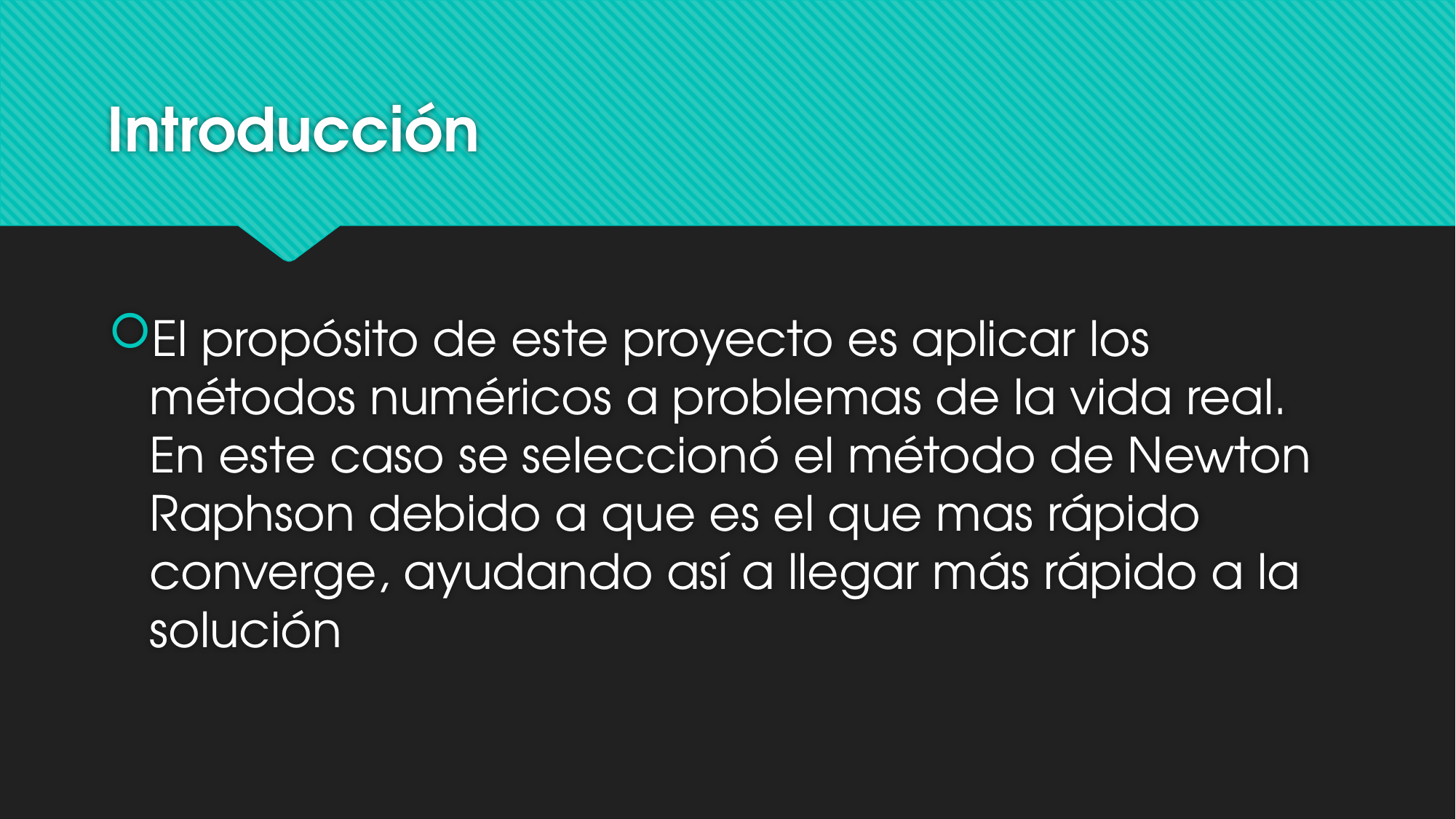

# Introducción
El propósito de este proyecto es aplicar los métodos numéricos a problemas de la vida real. En este caso se seleccionó el método de Newton Raphson debido a que es el que mas rápido converge, ayudando así a llegar más rápido a la solución